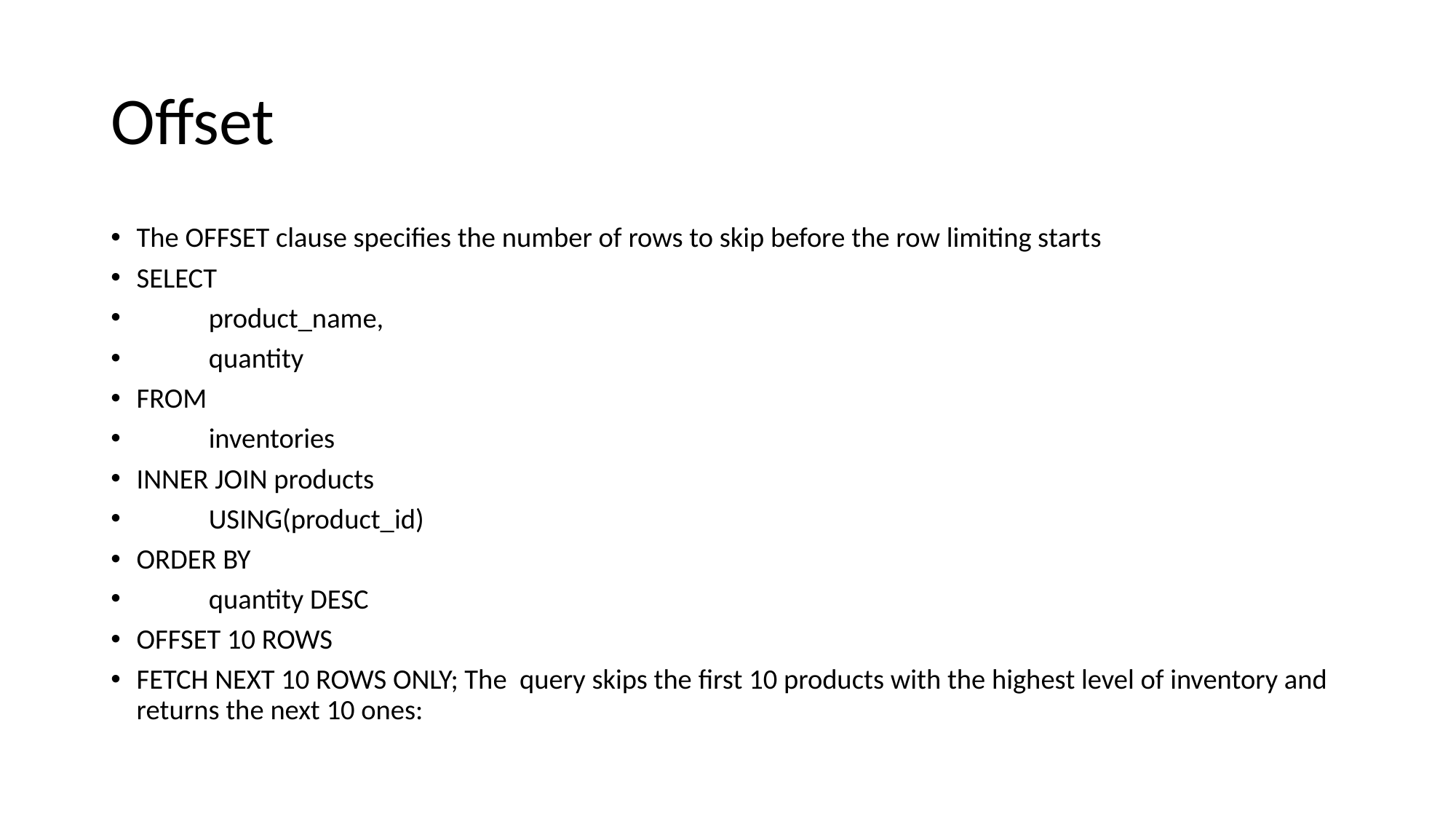

# Offset
The OFFSET clause specifies the number of rows to skip before the row limiting starts
SELECT
	product_name,
	quantity
FROM
	inventories
INNER JOIN products
		USING(product_id)
ORDER BY
	quantity DESC
OFFSET 10 ROWS
FETCH NEXT 10 ROWS ONLY; The  query skips the first 10 products with the highest level of inventory and returns the next 10 ones: